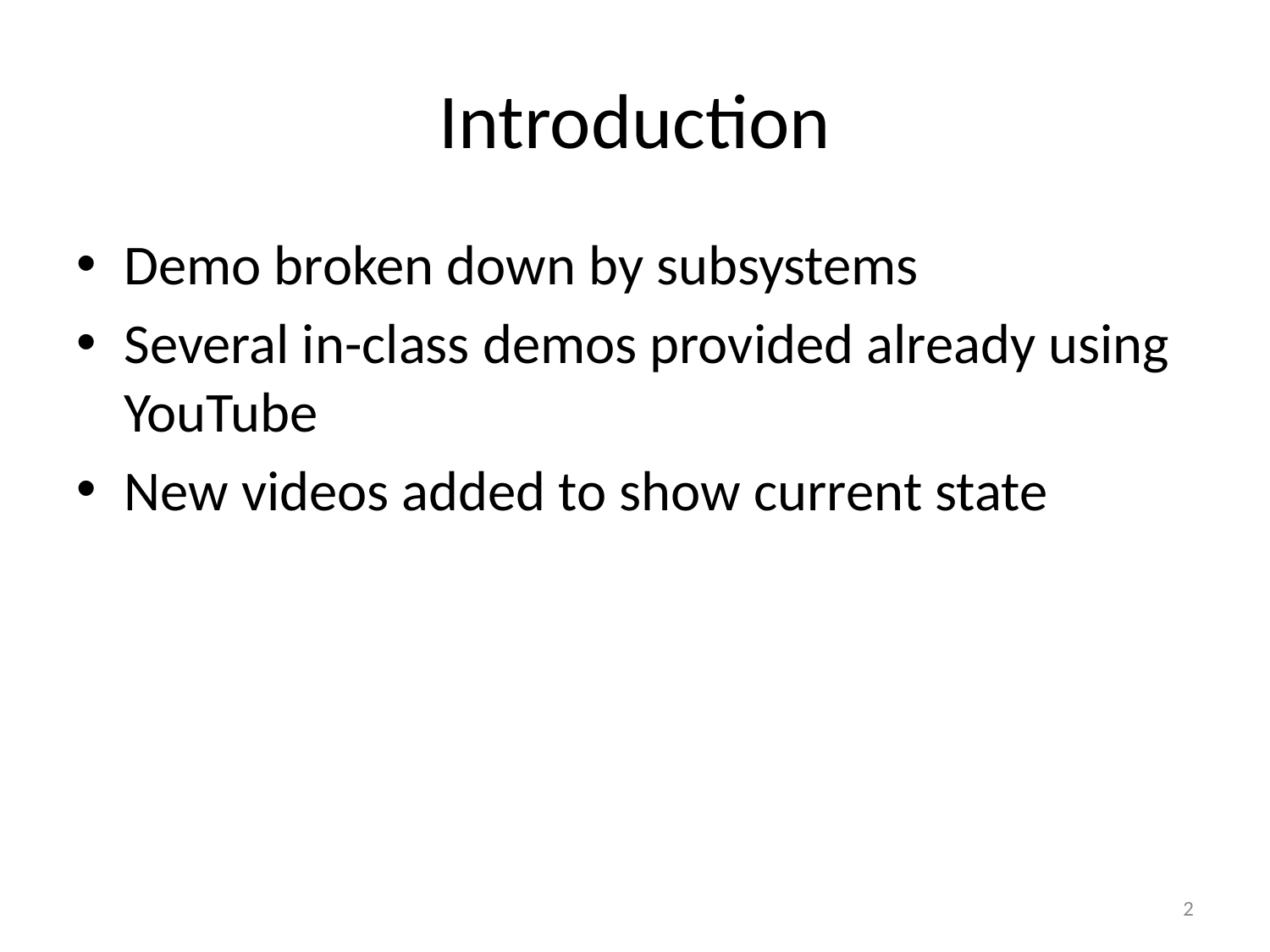

# Introduction
Demo broken down by subsystems
Several in-class demos provided already using YouTube
New videos added to show current state
2